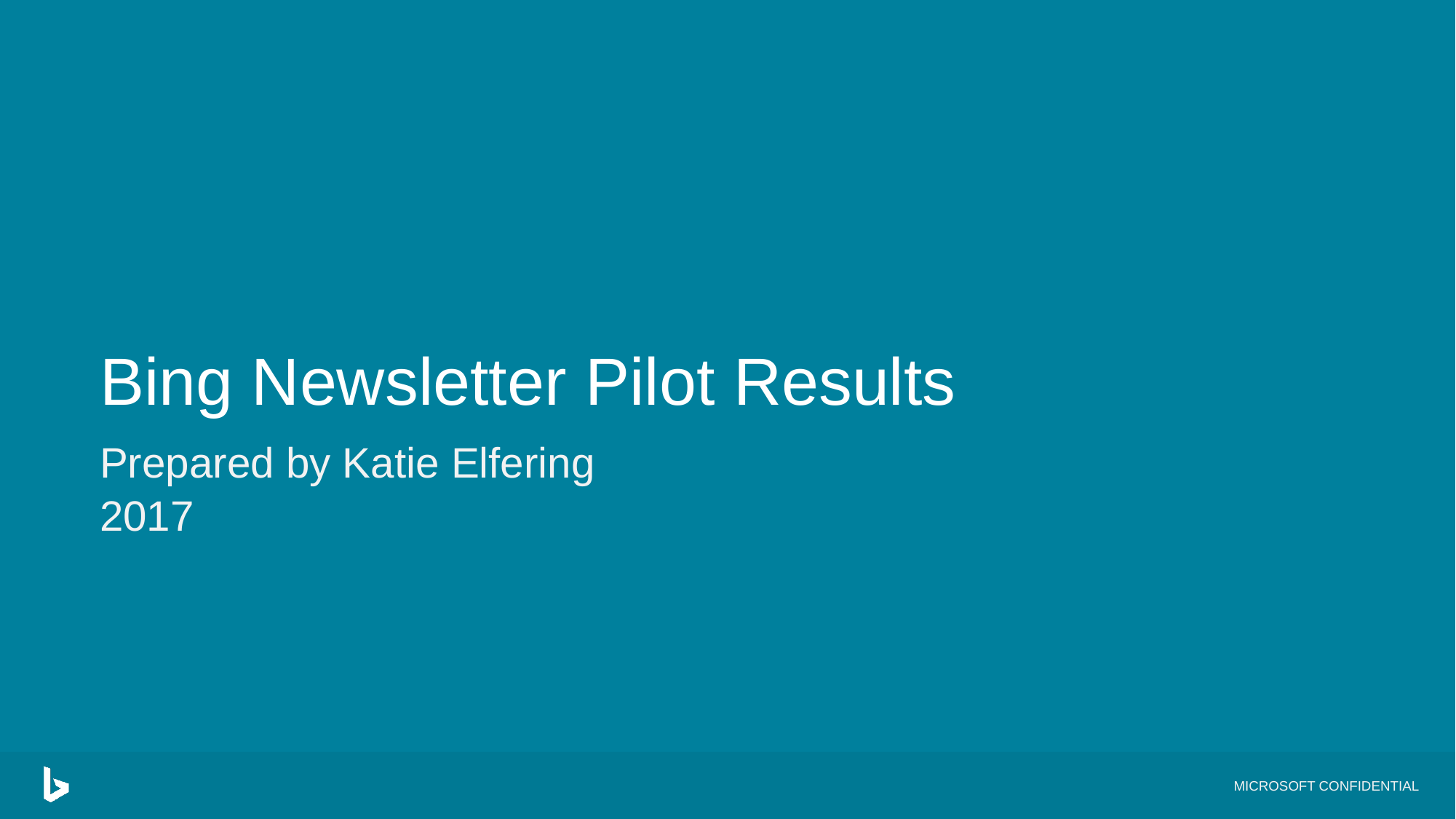

# Bing Newsletter Pilot Results
Prepared by Katie Elfering
2017